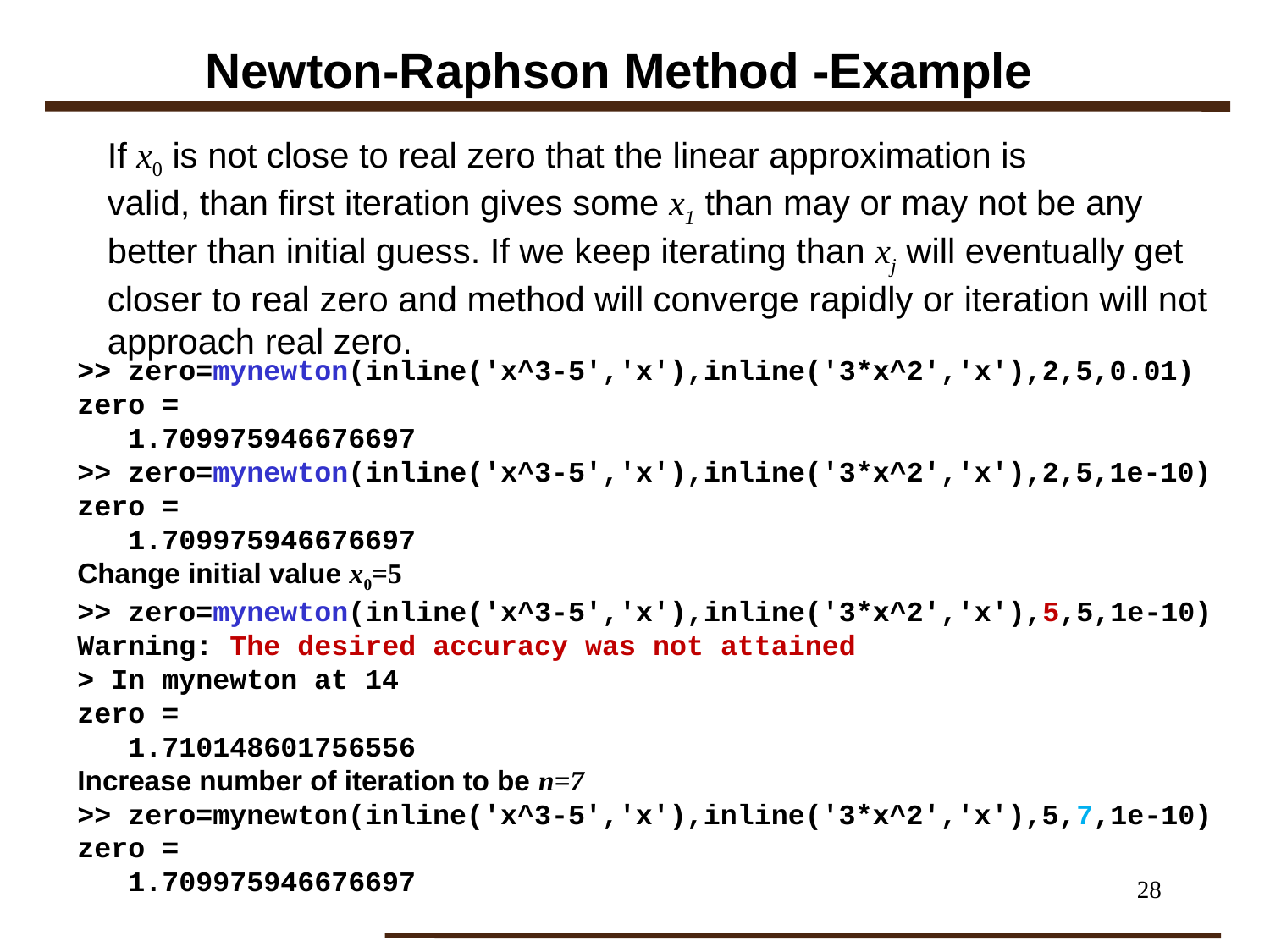

# Newton-Raphson Method -Example

If x0 is not close to real zero that the linear approximation is
valid, than first iteration gives some x1 than may or may not be any better than initial guess. If we keep iterating than xj will eventually get closer to real zero and method will converge rapidly or iteration will not approach real zero.
>> zero=mynewton(inline('x^3-5','x'),inline('3*x^2','x'),2,5,0.01)
zero =
   1.709975946676697
>> zero=mynewton(inline('x^3-5','x'),inline('3*x^2','x'),2,5,1e-10)
zero =
   1.709975946676697
Change initial value x0=5
>> zero=mynewton(inline('x^3-5','x'),inline('3*x^2','x'),5,5,1e-10)
Warning: The desired accuracy was not attained
> In mynewton at 14
zero =
   1.710148601756556
Increase number of iteration to be n=7
>> zero=mynewton(inline('x^3-5','x'),inline('3*x^2','x'),5,7,1e-10)
zero =
   1.709975946676697

28